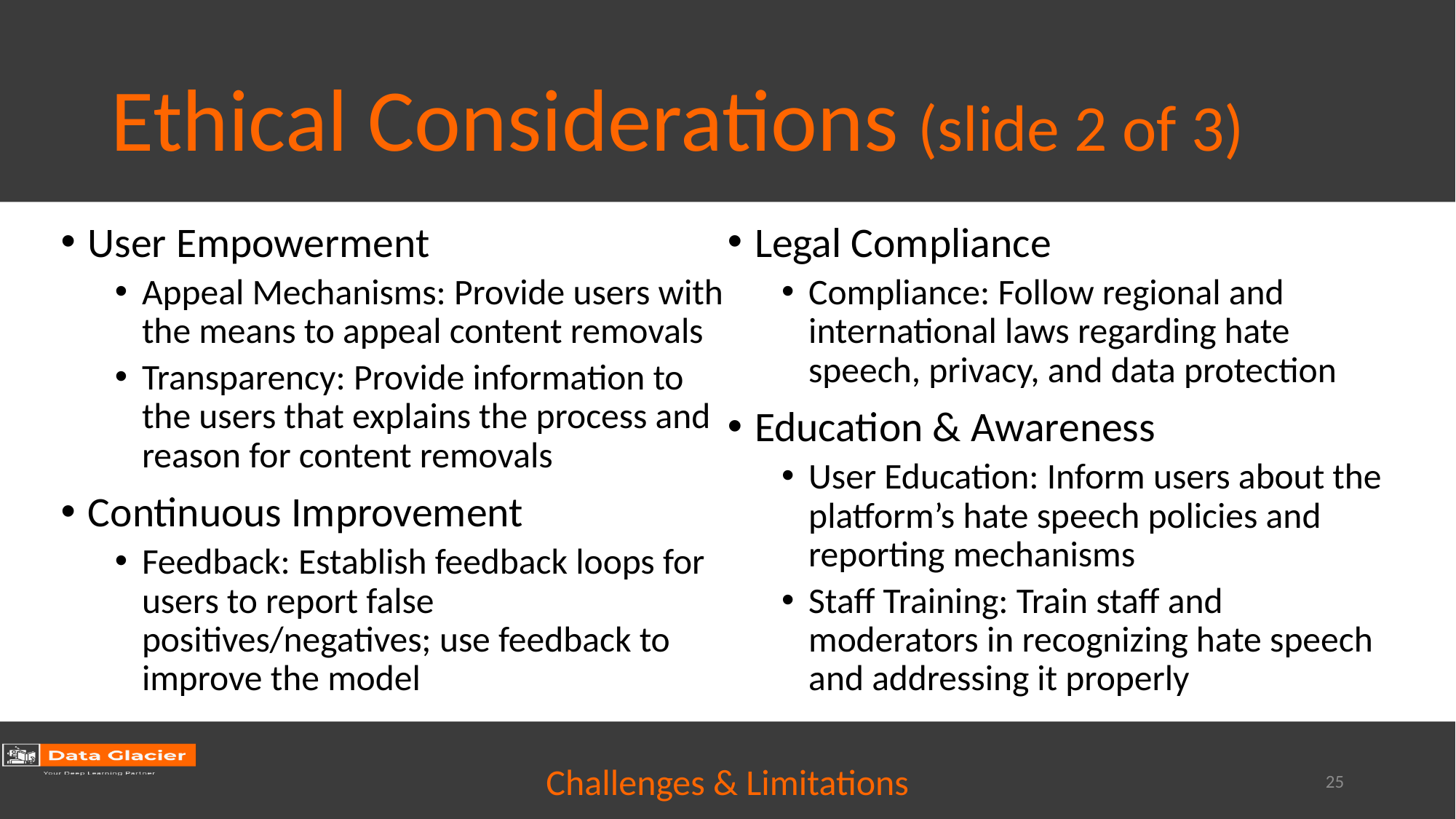

# Ethical Considerations (slide 2 of 3)
User Empowerment
Appeal Mechanisms: Provide users with the means to appeal content removals
Transparency: Provide information to the users that explains the process and reason for content removals
Continuous Improvement
Feedback: Establish feedback loops for users to report false positives/negatives; use feedback to improve the model
Legal Compliance
Compliance: Follow regional and international laws regarding hate speech, privacy, and data protection
Education & Awareness
User Education: Inform users about the platform’s hate speech policies and reporting mechanisms
Staff Training: Train staff and moderators in recognizing hate speech and addressing it properly
Challenges & Limitations
25